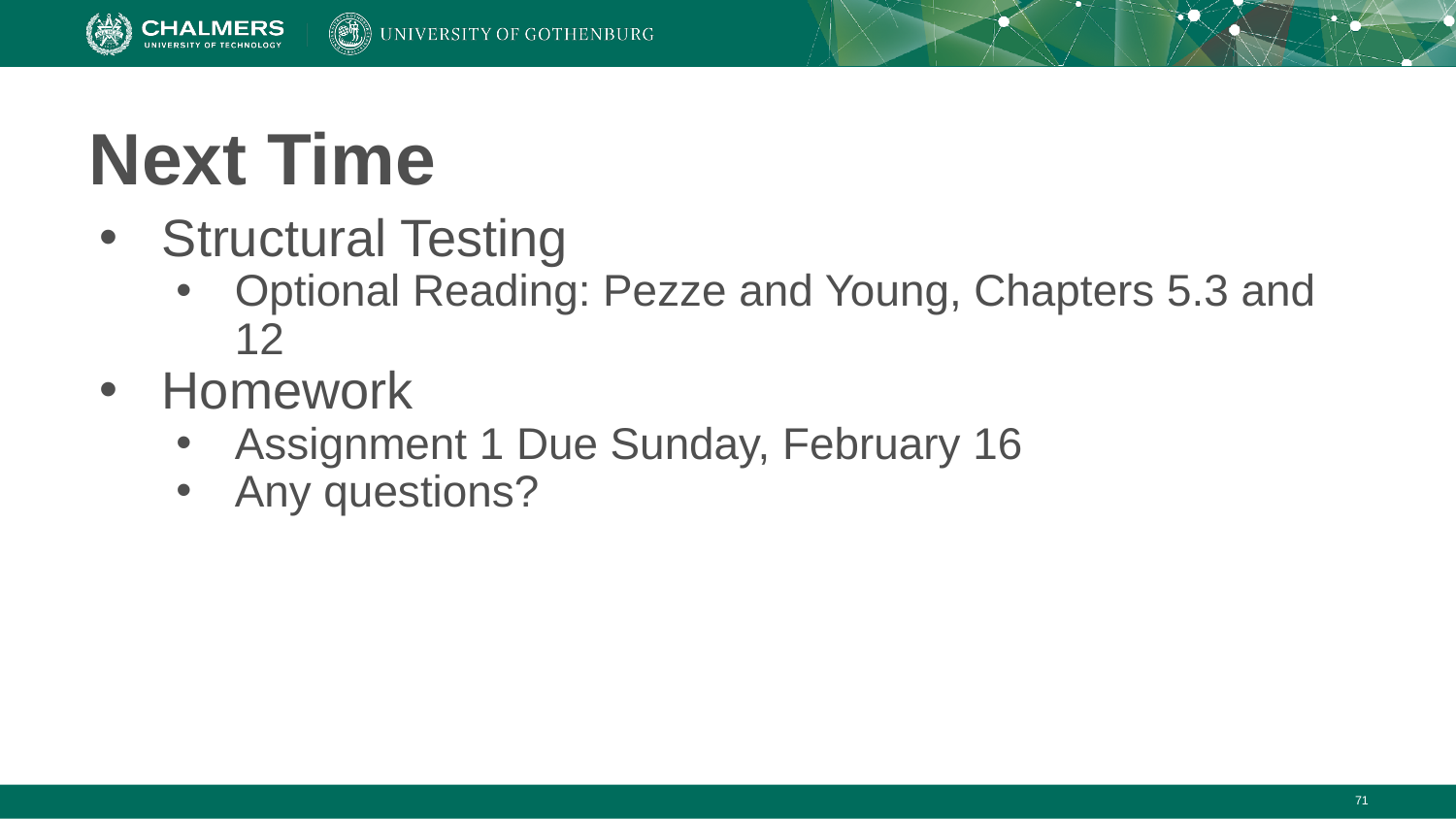

# Next Time
Structural Testing
Optional Reading: Pezze and Young, Chapters 5.3 and 12
Homework
Assignment 1 Due Sunday, February 16
Any questions?
71